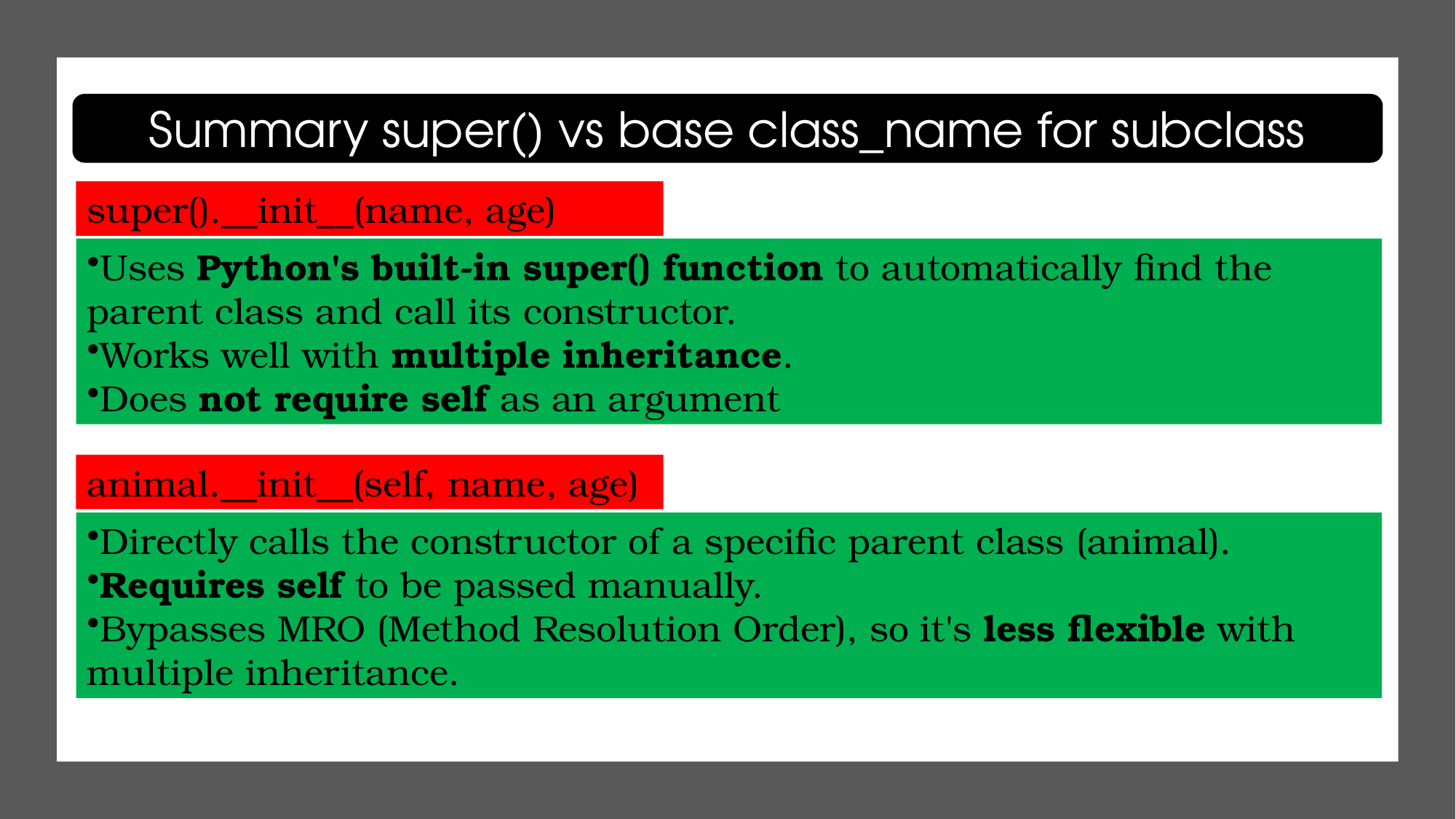

Summary super() vs base class_name for subclass
super().__init__(name, age)
Uses Python's built-in super() function to automatically find the parent class and call its constructor.
Works well with multiple inheritance.
Does not require self as an argument
animal.__init__(self, name, age)
Directly calls the constructor of a specific parent class (animal).
Requires self to be passed manually.
Bypasses MRO (Method Resolution Order), so it's less flexible with multiple inheritance.